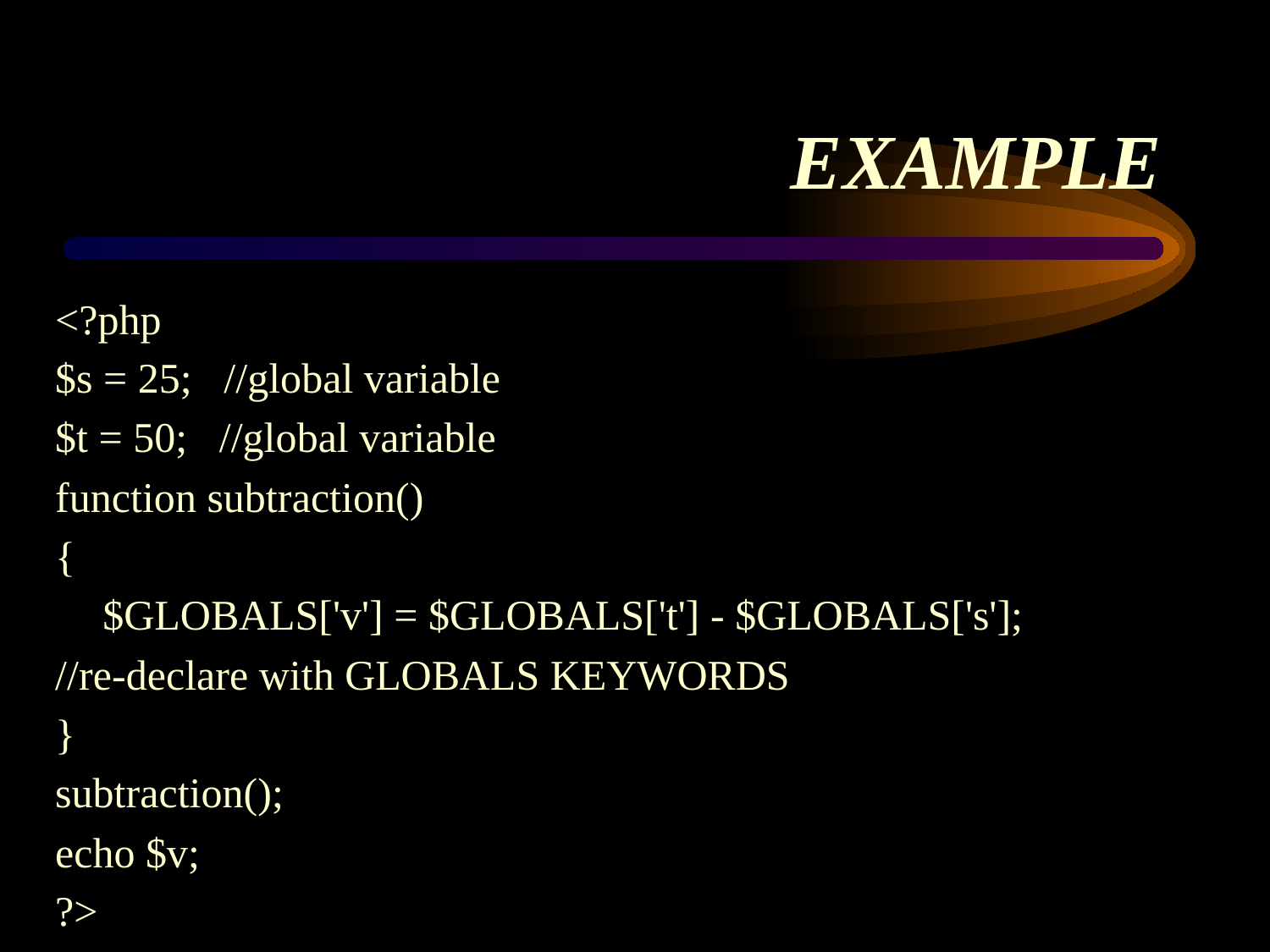

# EXAMPLE
<?php
$s = 25;   //global variable
$t = 50;   //global variable
function subtraction()
{
	$GLOBALS['v'] = $GLOBALS['t'] - $GLOBALS['s'];
//re-declare with GLOBALS KEYWORDS
}
subtraction();
echo $v;
?>